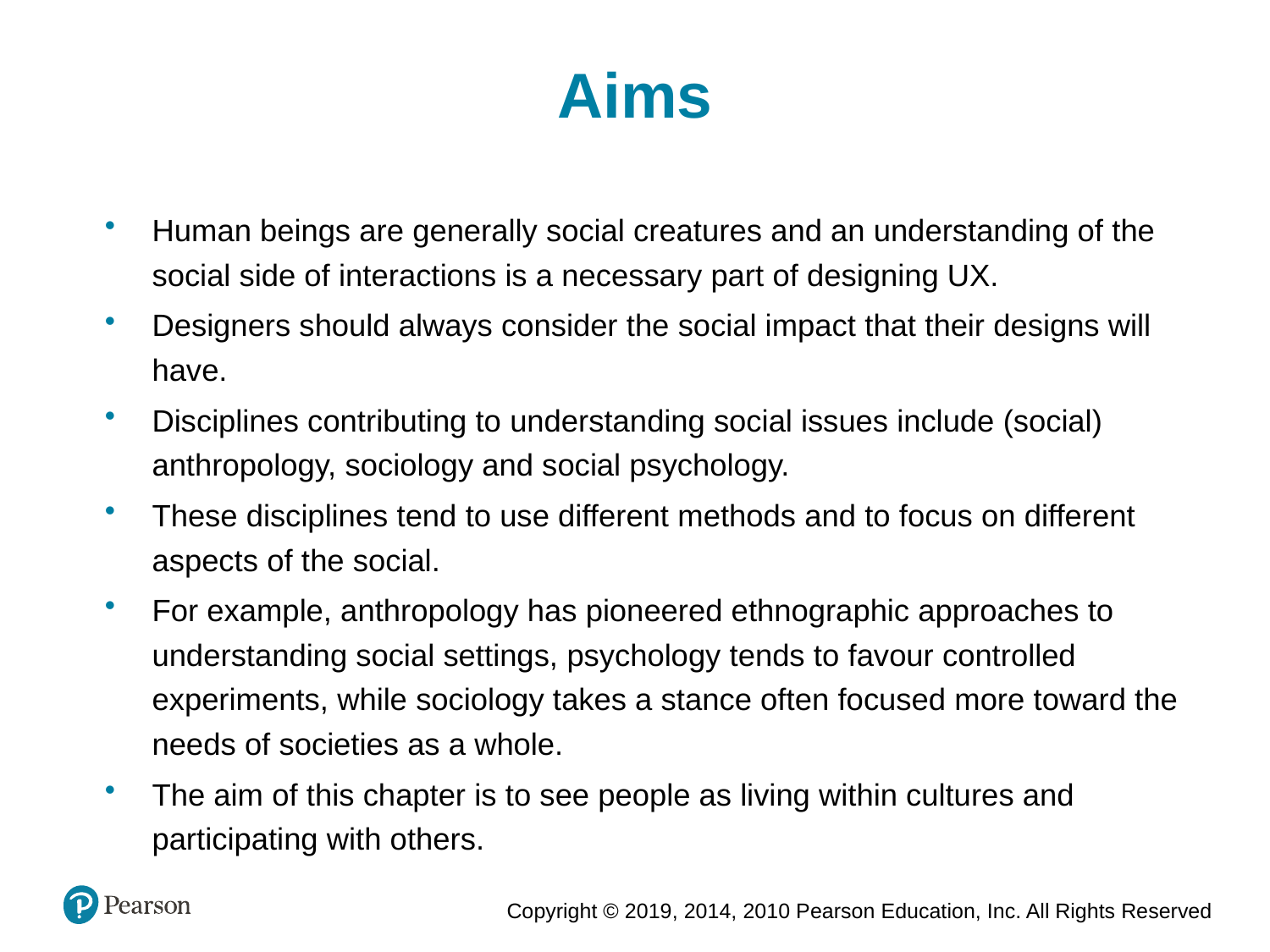

Aims
Human beings are generally social creatures and an understanding of the social side of interactions is a necessary part of designing UX.
Designers should always consider the social impact that their designs will have.
Disciplines contributing to understanding social issues include (social) anthropology, sociology and social psychology.
These disciplines tend to use different methods and to focus on different aspects of the social.
For example, anthropology has pioneered ethnographic approaches to understanding social settings, psychology tends to favour controlled experiments, while sociology takes a stance often focused more toward the needs of societies as a whole.
The aim of this chapter is to see people as living within cultures and participating with others.